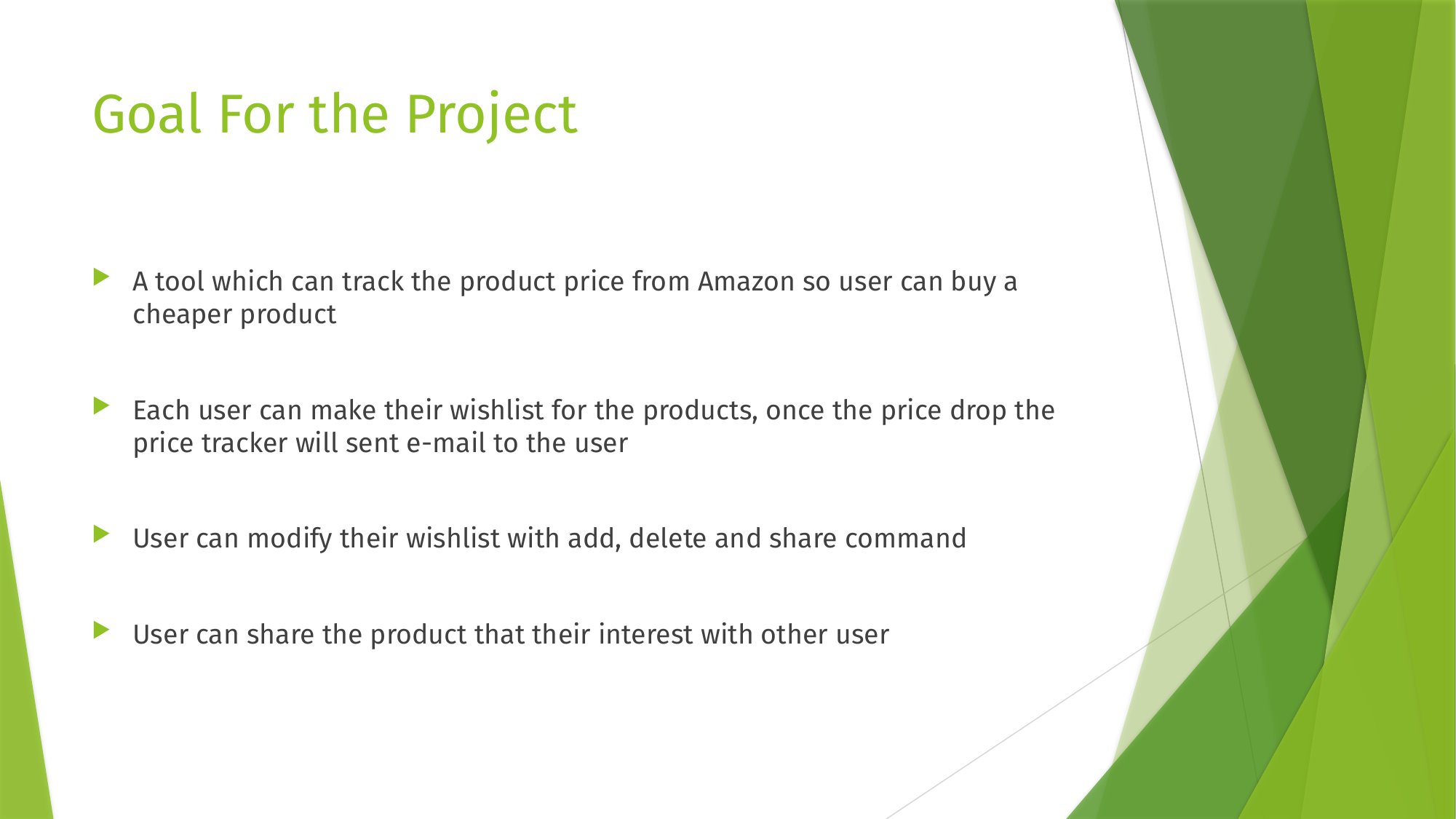

# Goal For the Project
A tool which can track the product price from Amazon so user can buy a cheaper product

Each user can make their wishlist for the products, once the price drop the price tracker will sent e-mail to the user

User can modify their wishlist with add, delete and share command

User can share the product that their interest with other user